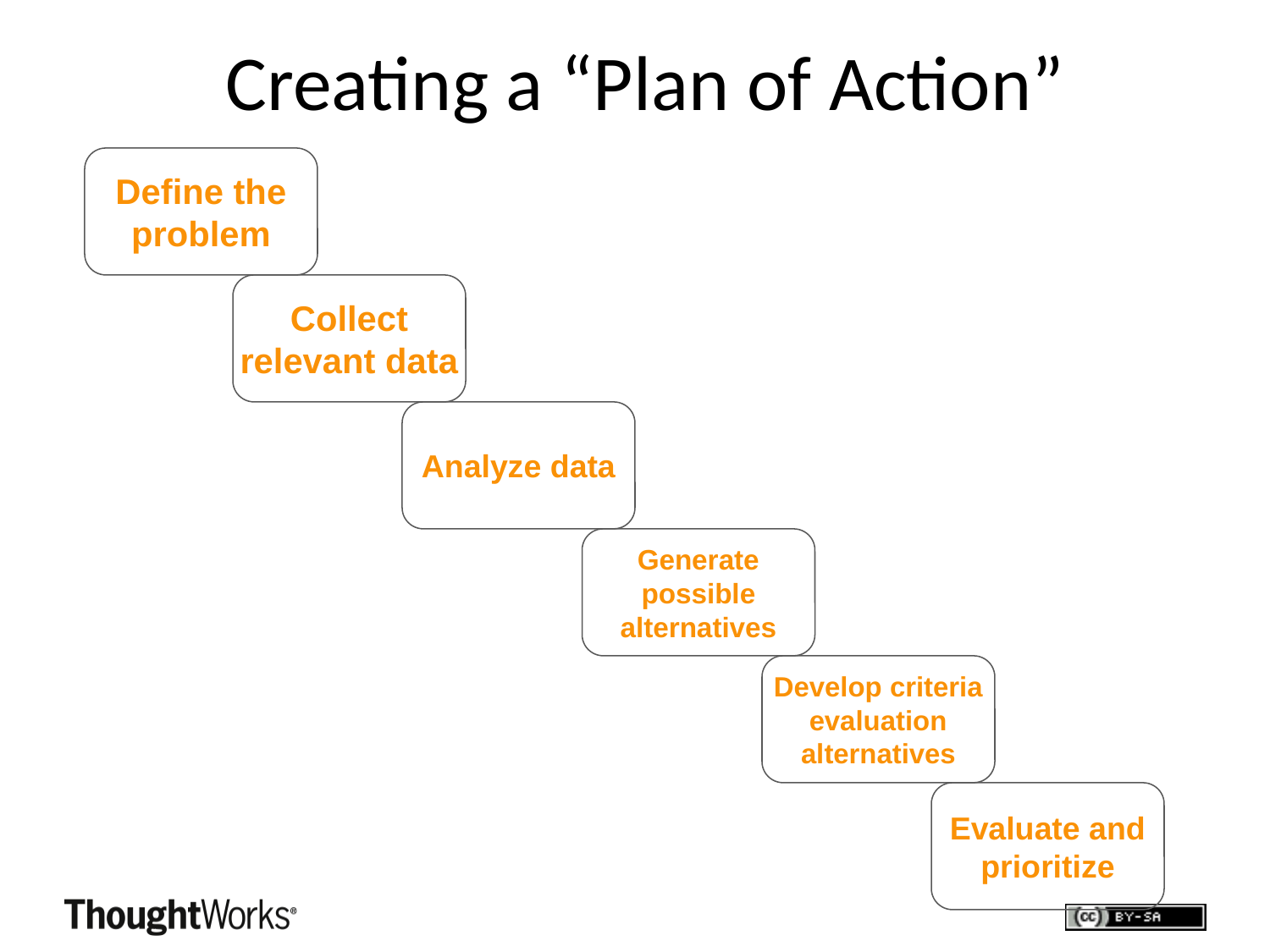

# Creating a “Plan of Action”
Define the problem
Collect relevant data
Analyze data
Generate possible alternatives
Develop criteria evaluation alternatives
Evaluate and prioritize